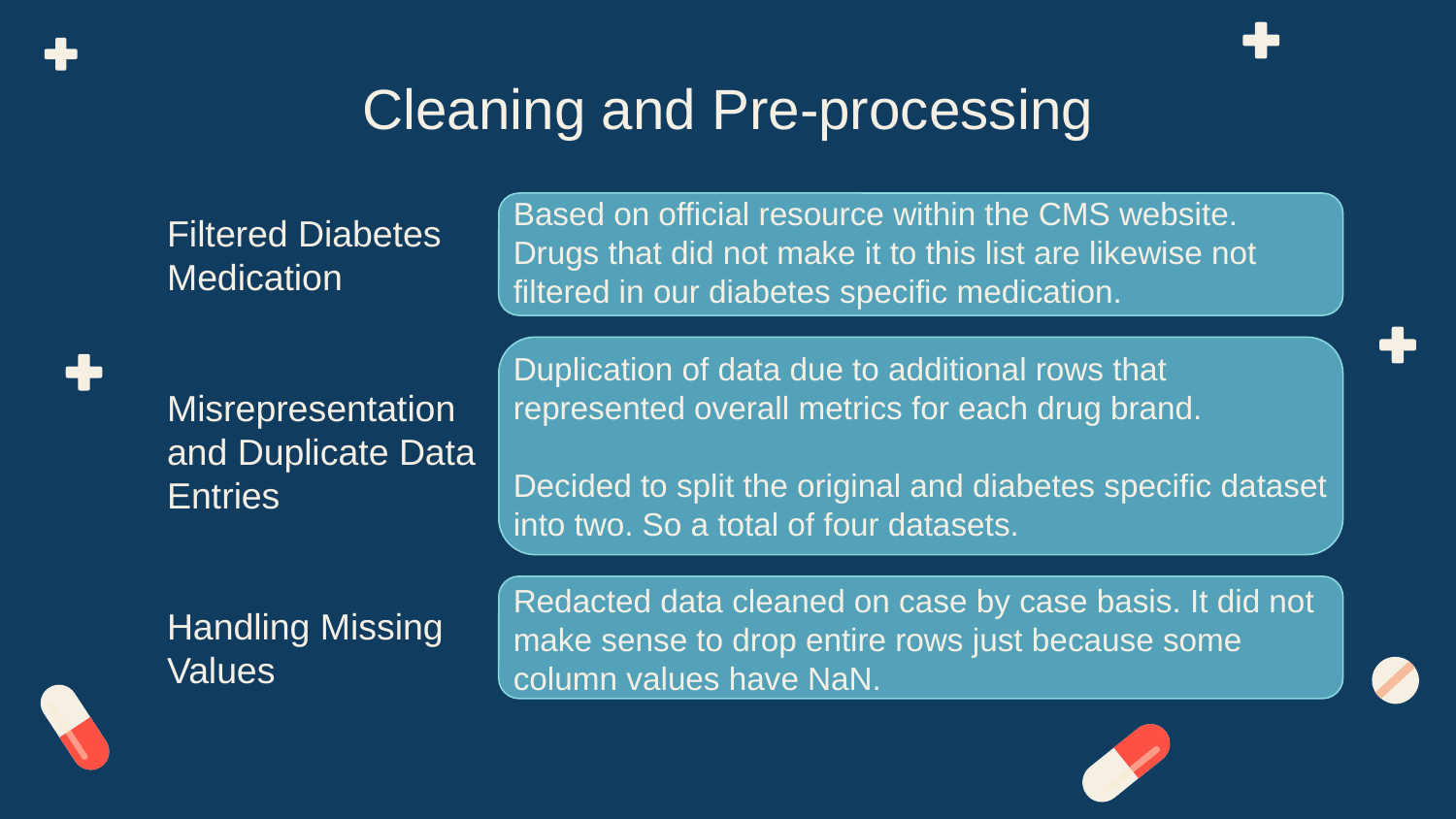

# Cleaning and Pre-processing
Based on official resource within the CMS website. Drugs that did not make it to this list are likewise not filtered in our diabetes specific medication.

Duplication of data due to additional rows that represented overall metrics for each drug brand.

Decided to split the original and diabetes specific dataset into two. So a total of four datasets.

Redacted data cleaned on case by case basis. It did not make sense to drop entire rows just because some column values have NaN.

Filtered Diabetes Medication

Misrepresentation and Duplicate Data Entries

Handling Missing Values